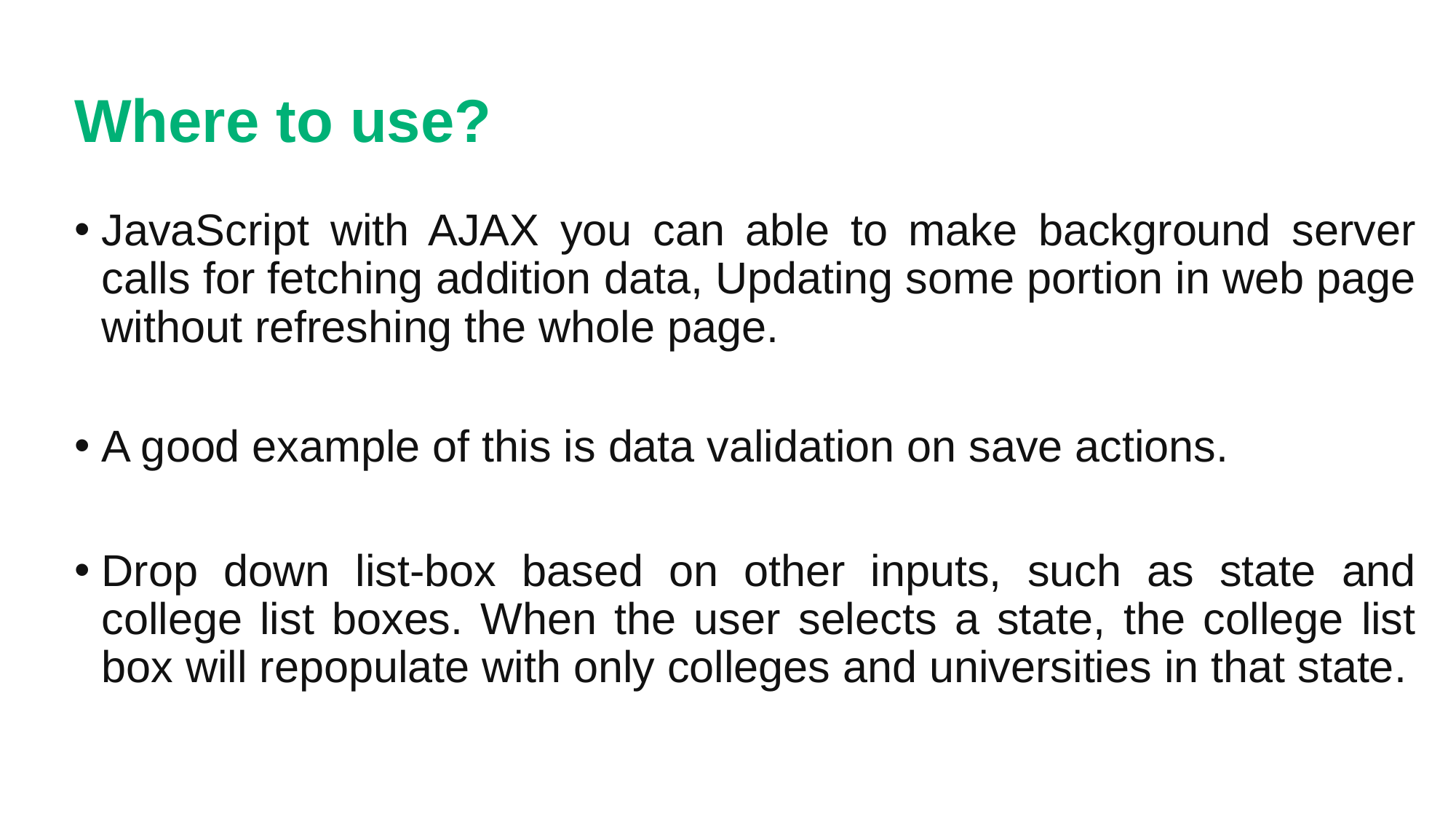

# Where to use?
JavaScript with AJAX you can able to make background server calls for fetching addition data, Updating some portion in web page without refreshing the whole page.

A good example of this is data validation on save actions.

Drop down list-box based on other inputs, such as state and college list boxes. When the user selects a state, the college list box will repopulate with only colleges and universities in that state.